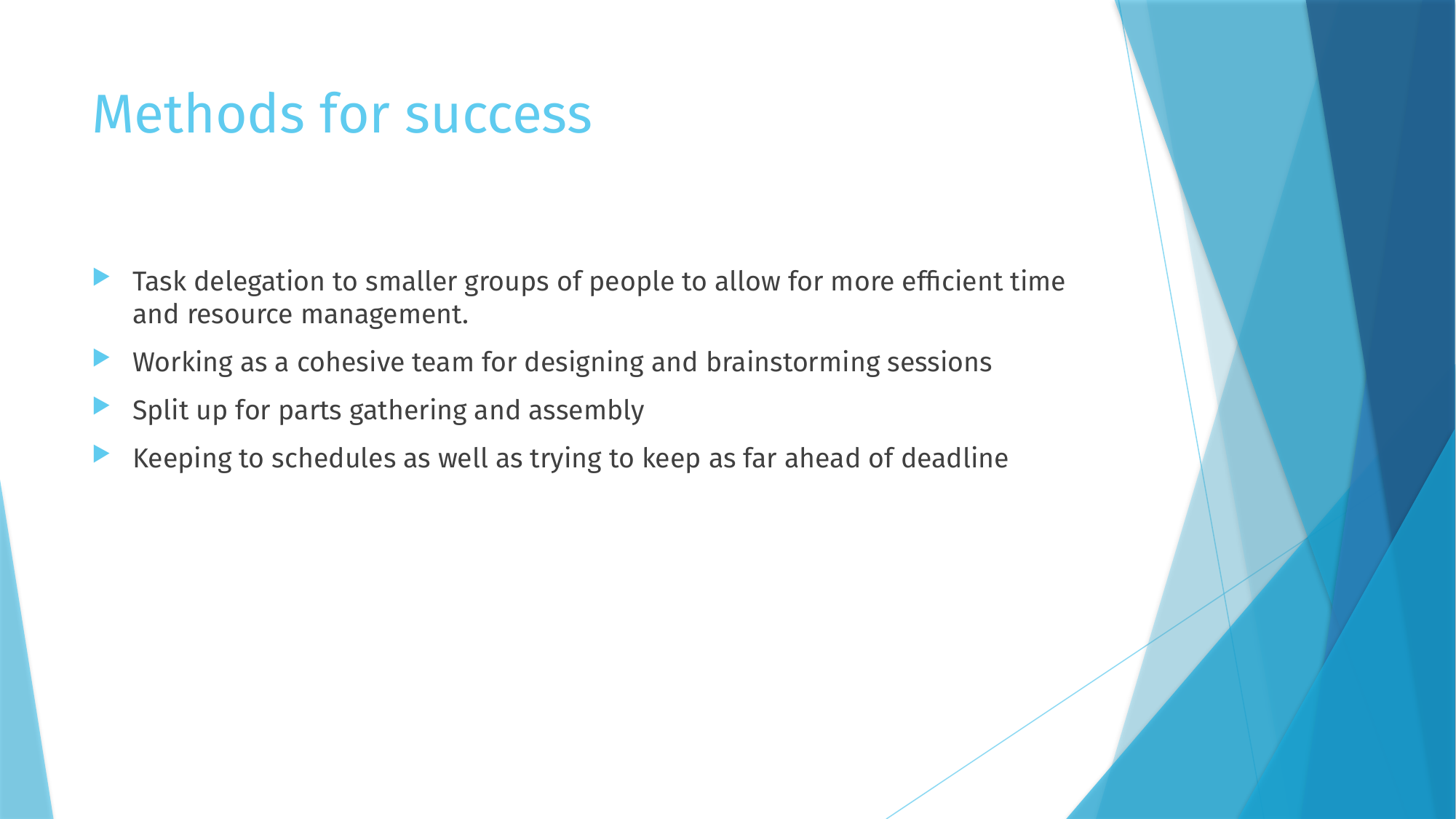

# Methods for success
Task delegation to smaller groups of people to allow for more efficient time and resource management.
Working as a cohesive team for designing and brainstorming sessions
Split up for parts gathering and assembly
Keeping to schedules as well as trying to keep as far ahead of deadline